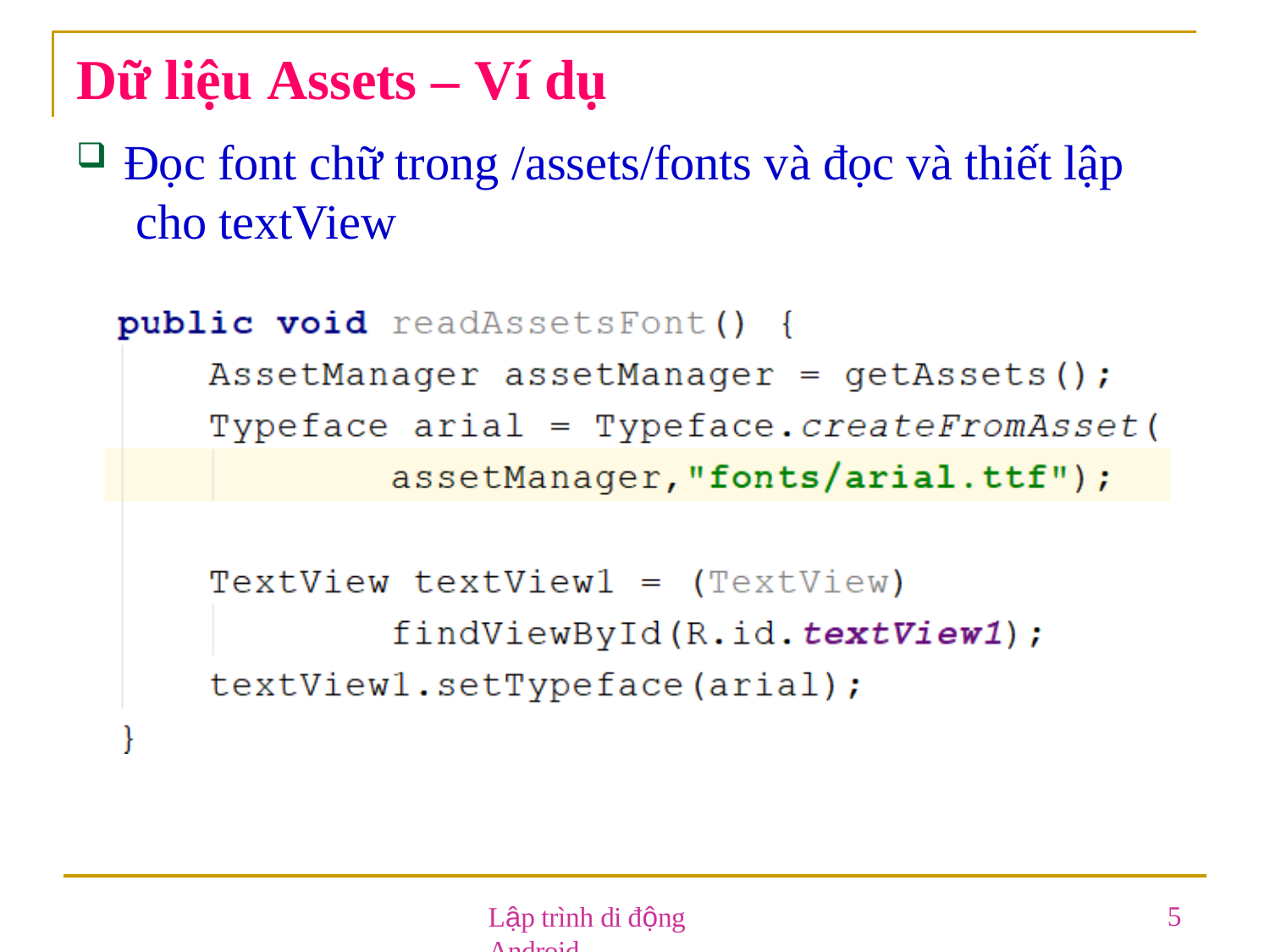

# Dữ liệu Assets – Ví dụ
Đọc font chữ trong /assets/fonts và đọc và thiết lập  cho textView

Lập trình di động Android
5